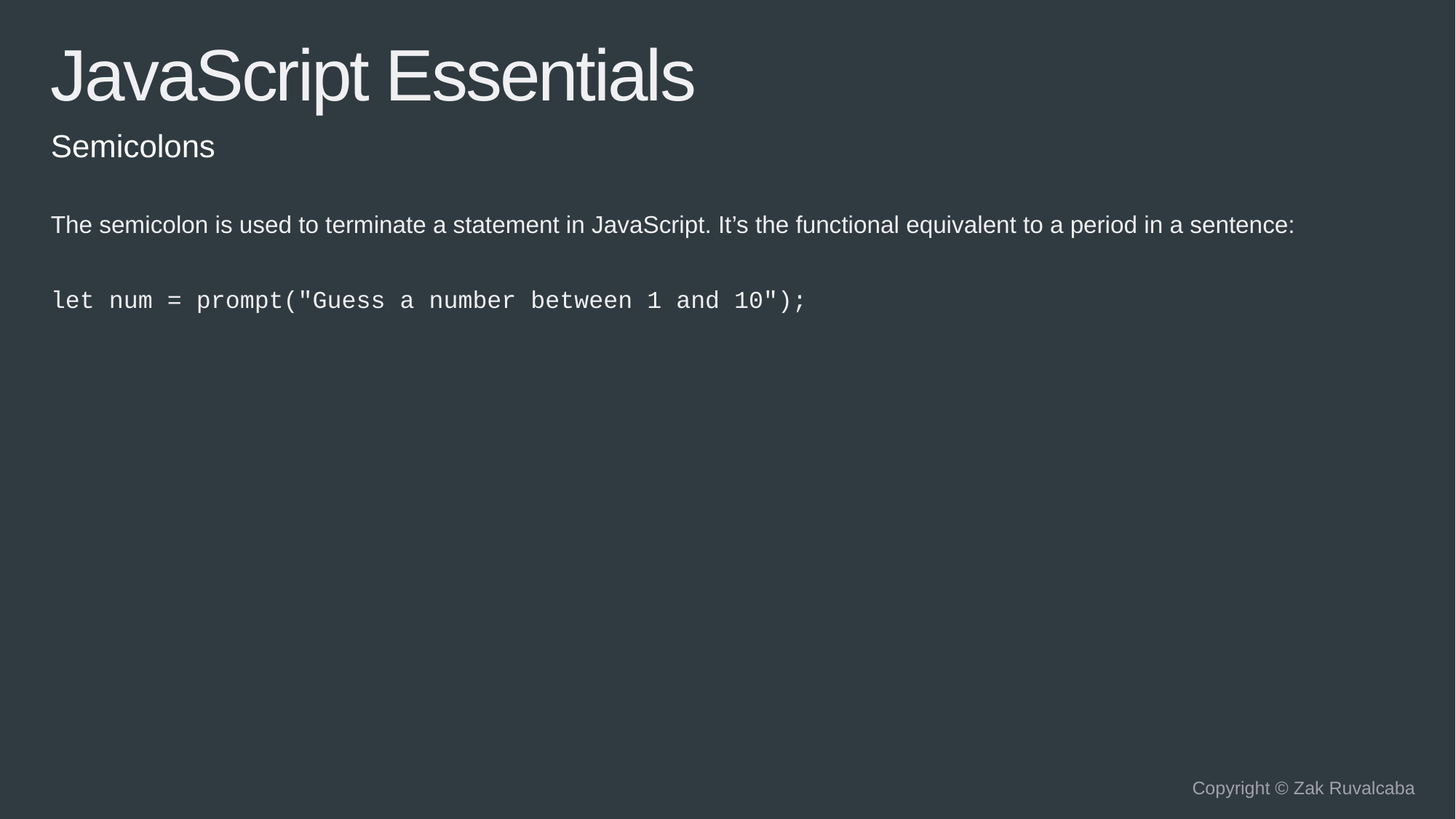

# JavaScript Essentials
Semicolons
The semicolon is used to terminate a statement in JavaScript. It’s the functional equivalent to a period in a sentence:
let num = prompt("Guess a number between 1 and 10");